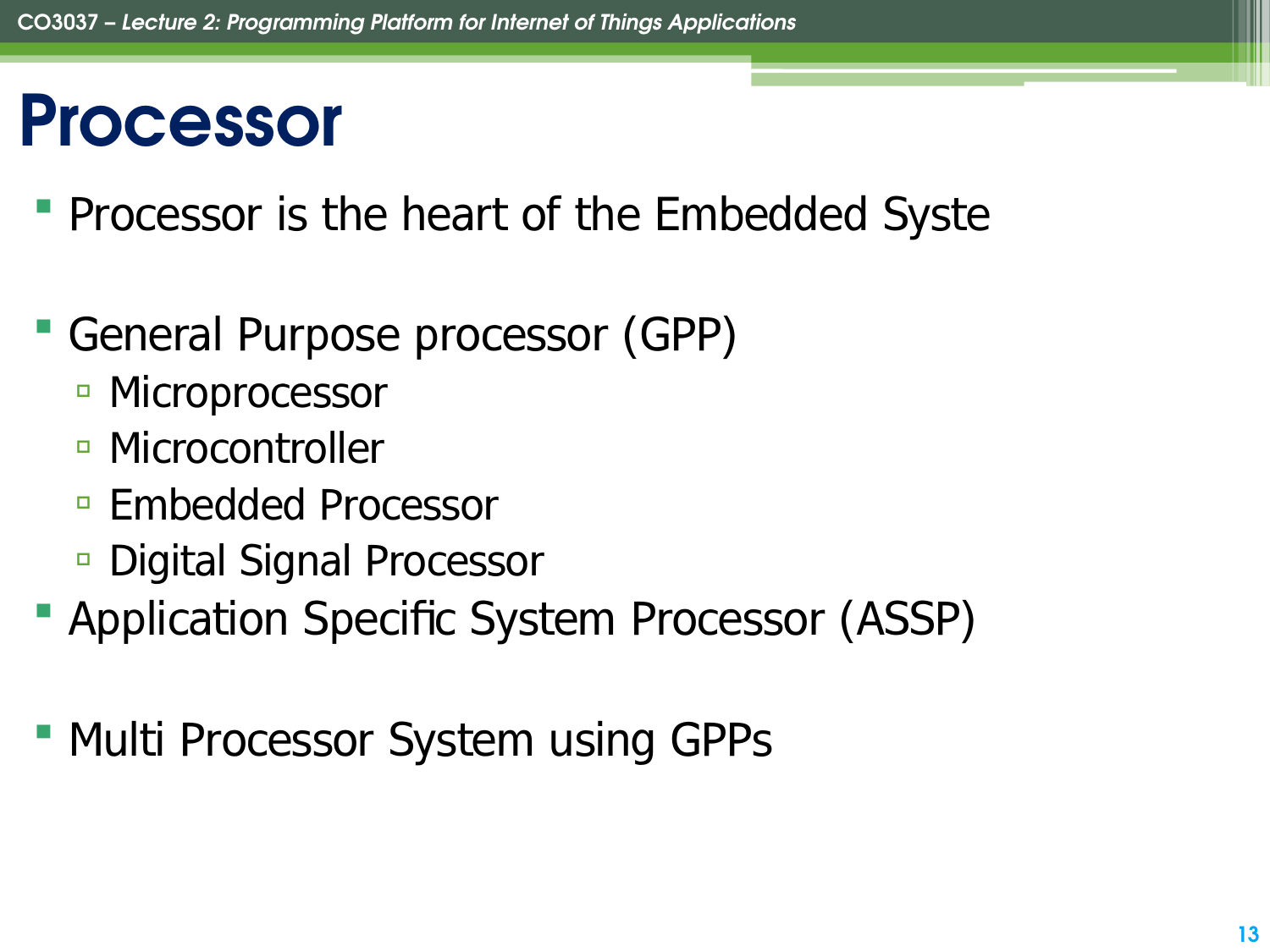

# Processor
Processor is the heart of the Embedded Syste

General Purpose processor (GPP)
Microprocessor
Microcontroller
Embedded Processor
Digital Signal Processor
Application Specific System Processor (ASSP)

Multi Processor System using GPPs